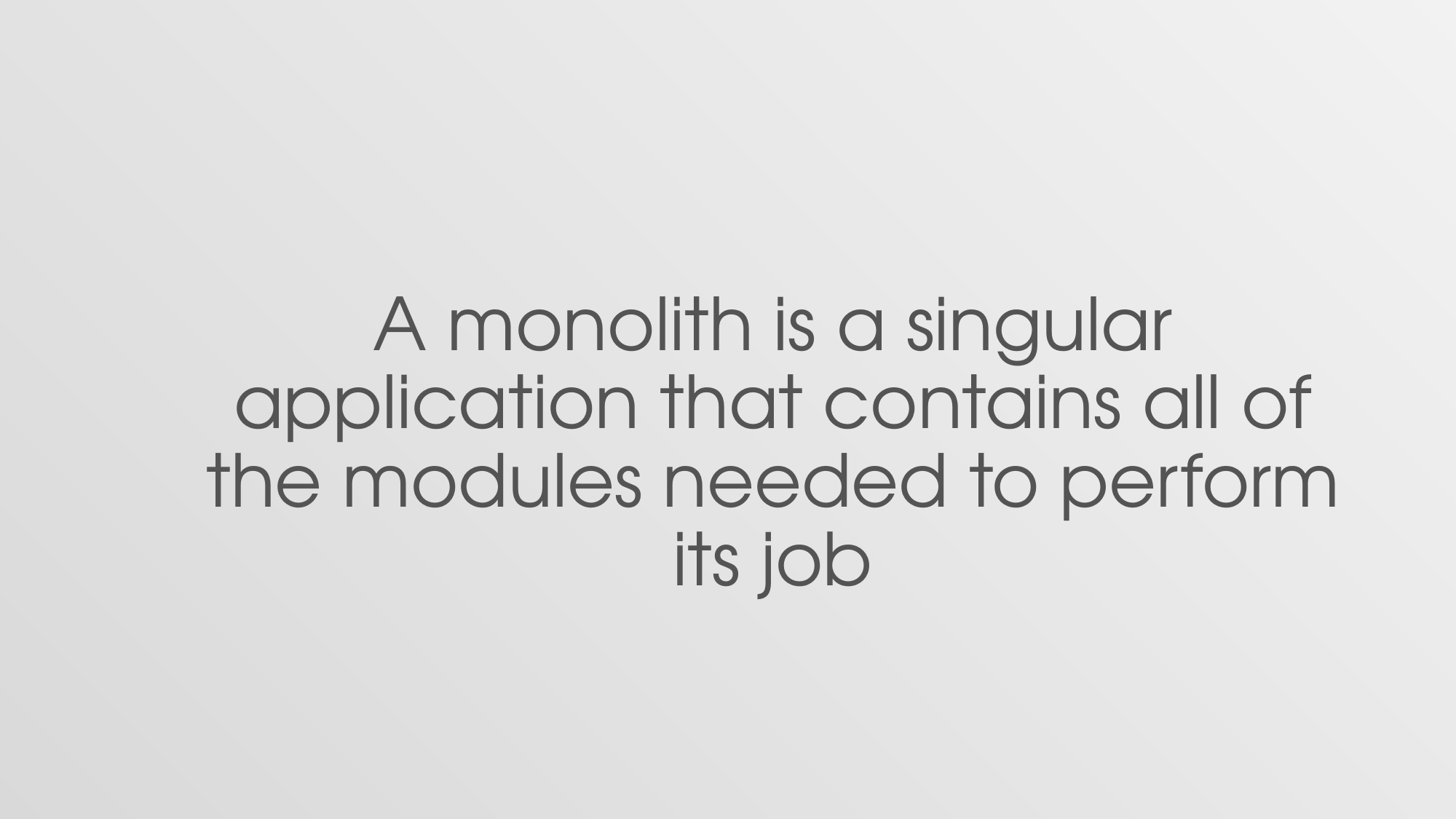

A monolith is a singular application that contains all of the modules needed to perform its job